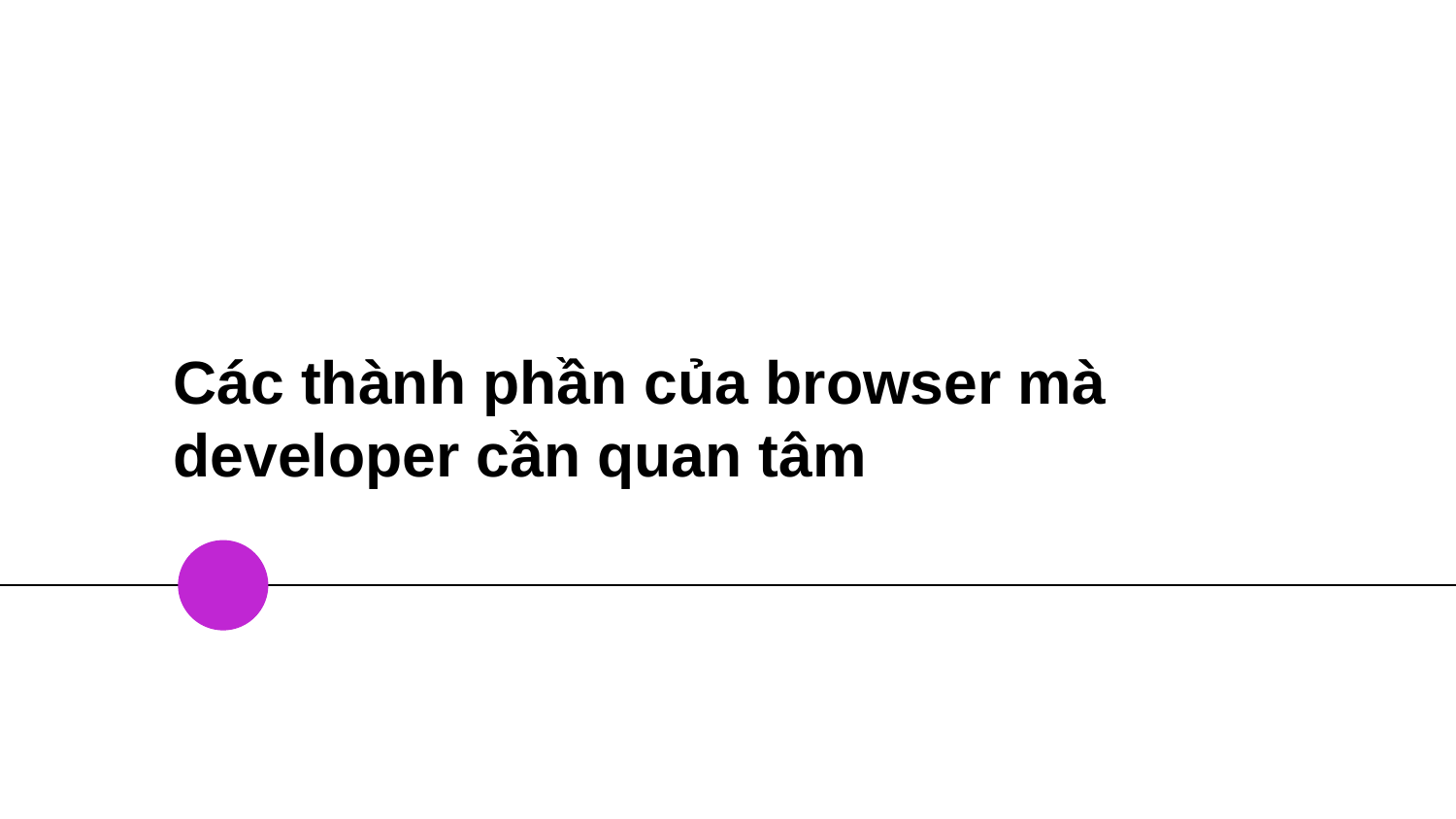

# Các thành phần của browser mà developer cần quan tâm